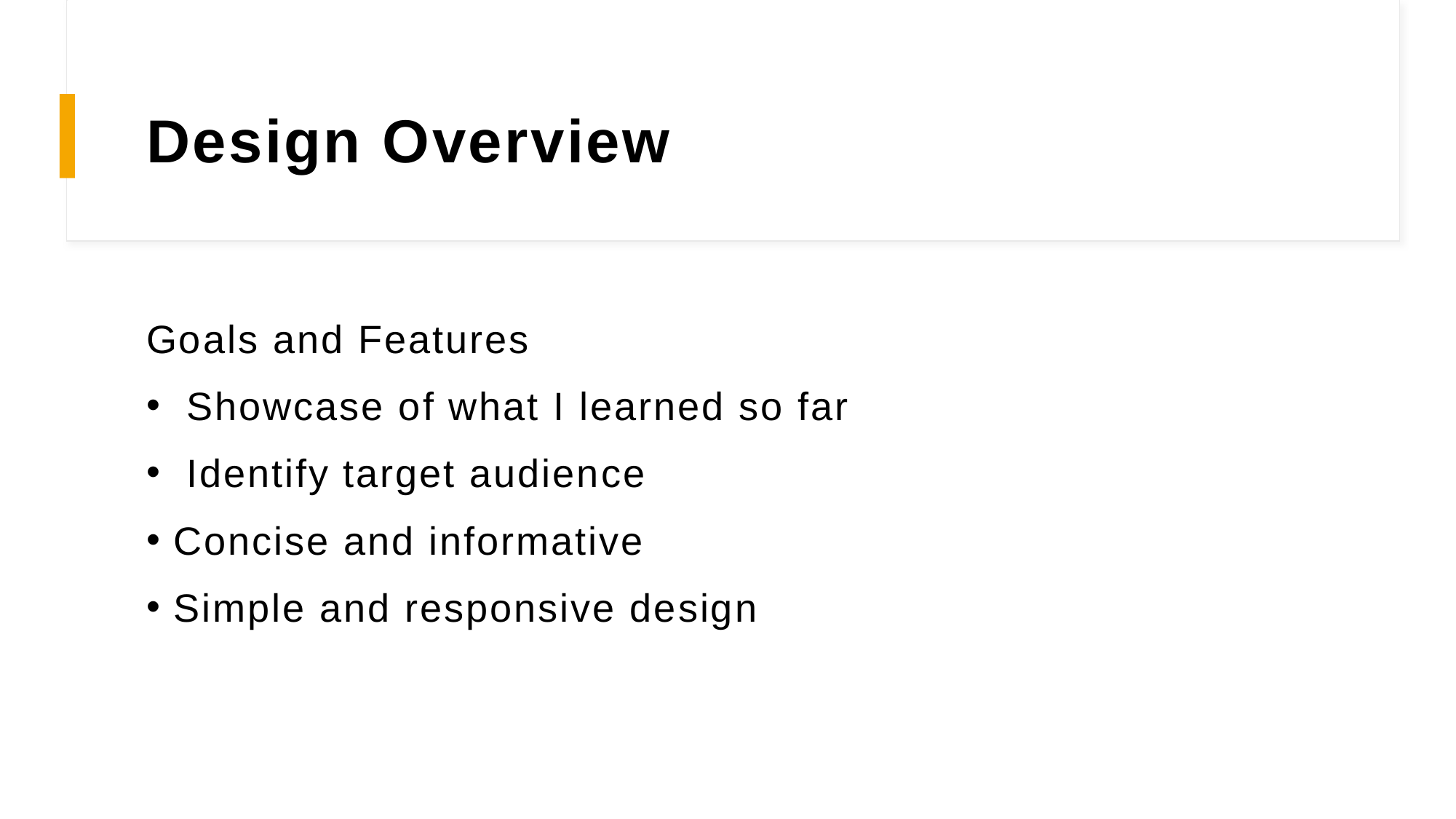

# Design Overview
Goals and Features
 Showcase of what I learned so far
 Identify target audience
Concise and informative
Simple and responsive design